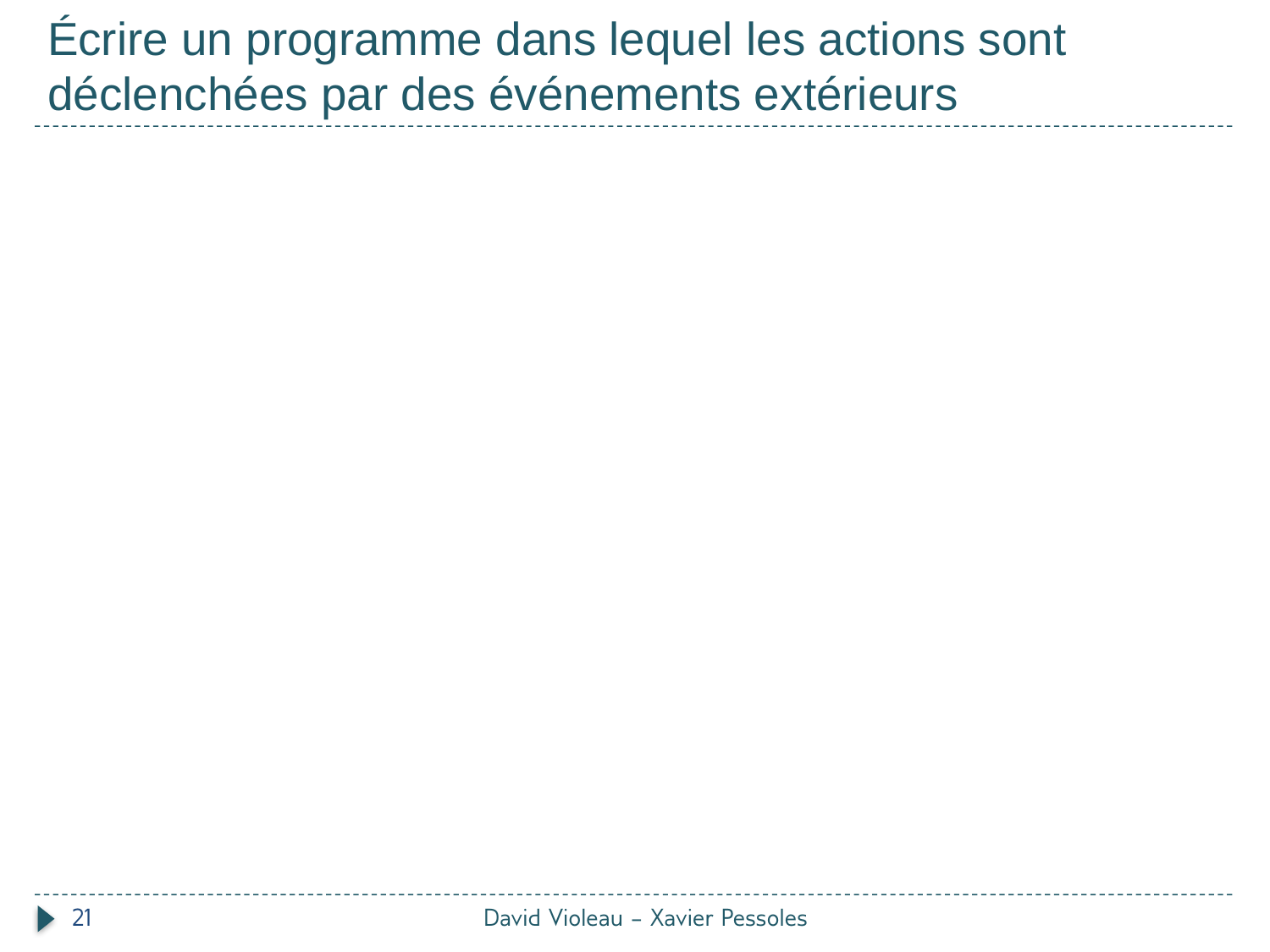

# Écrire un programme dans lequel les actions sont déclenchées par des événements extérieurs

21
David Violeau – Xavier Pessoles